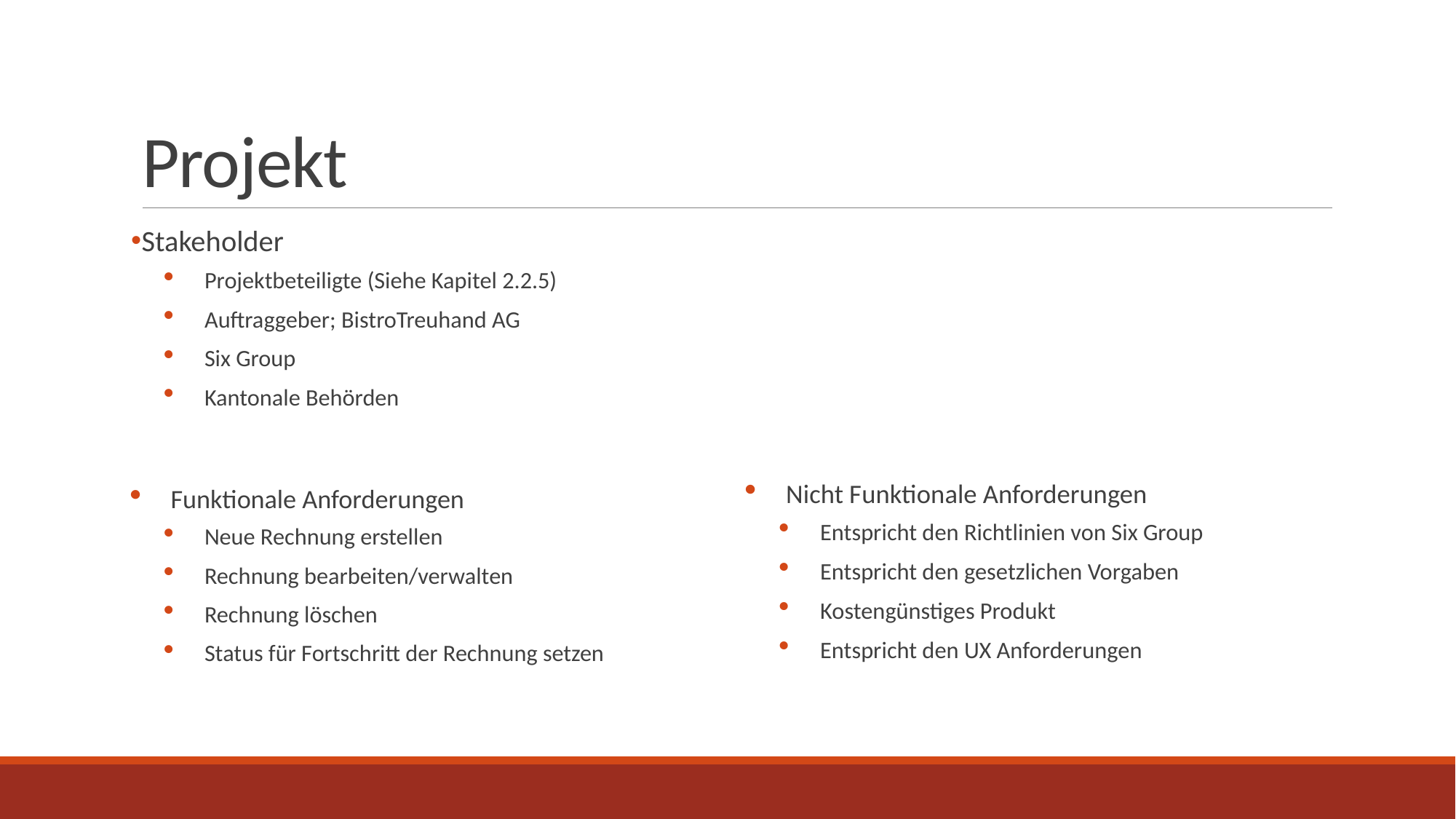

# Projekt
Stakeholder
Projektbeteiligte (Siehe Kapitel 2.2.5)
Auftraggeber; BistroTreuhand AG
Six Group
Kantonale Behörden

Funktionale Anforderungen
Neue Rechnung erstellen
Rechnung bearbeiten/verwalten
Rechnung löschen
Status für Fortschritt der Rechnung setzen

Nicht Funktionale Anforderungen
Entspricht den Richtlinien von Six Group
Entspricht den gesetzlichen Vorgaben
Kostengünstiges Produkt
Entspricht den UX Anforderungen